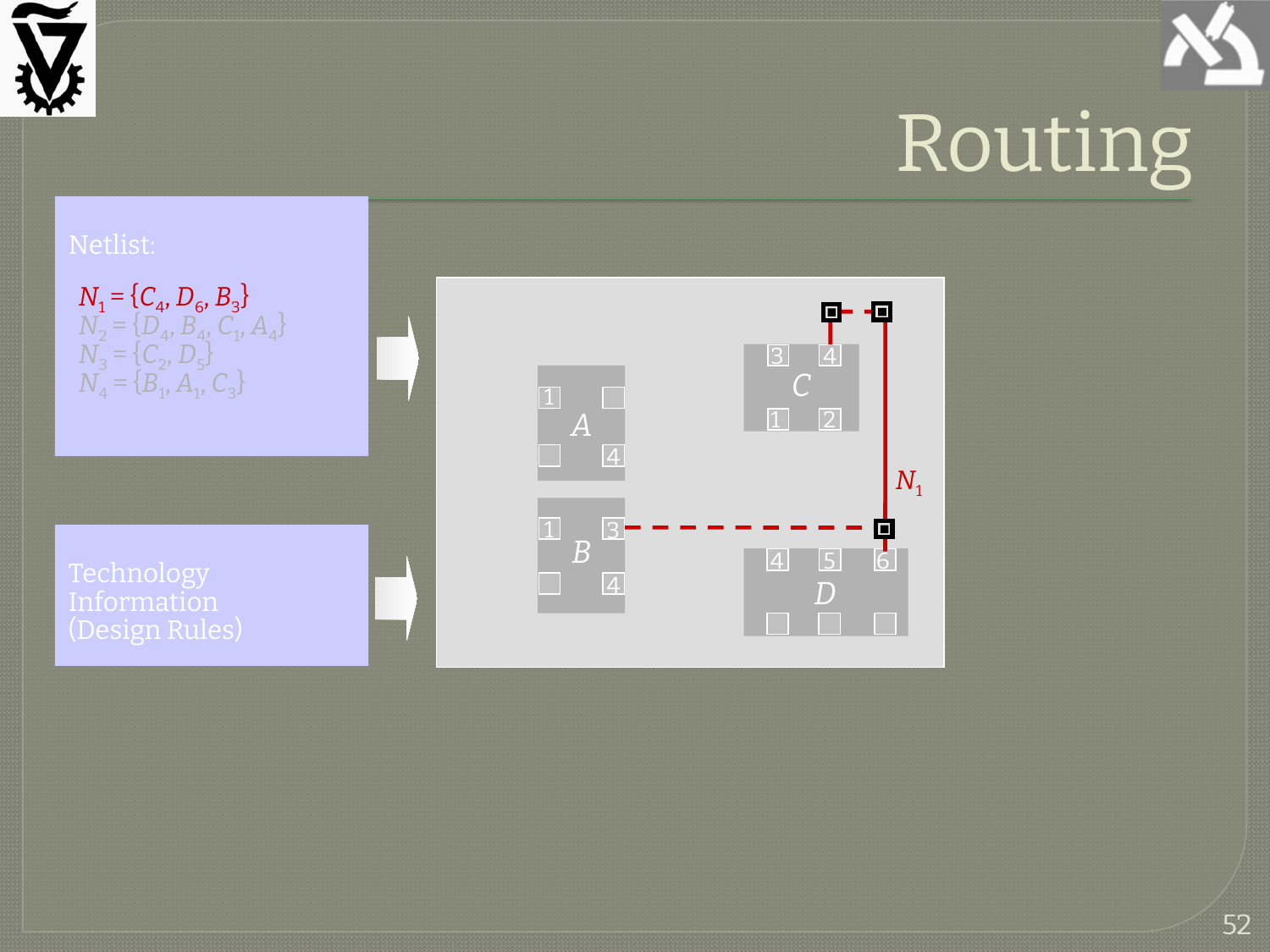

# Routing
Netlist:

N1 = {C4, D6, B3}
N2 = {D4, B4, C1, A4}
N3 = {C2, D5}
N4 = {B1, A1, C3}

3
4

C

1

A
1
2

4

N1

1
3

Technology Information
(Design Rules)

B
4
5
6

4
D

52